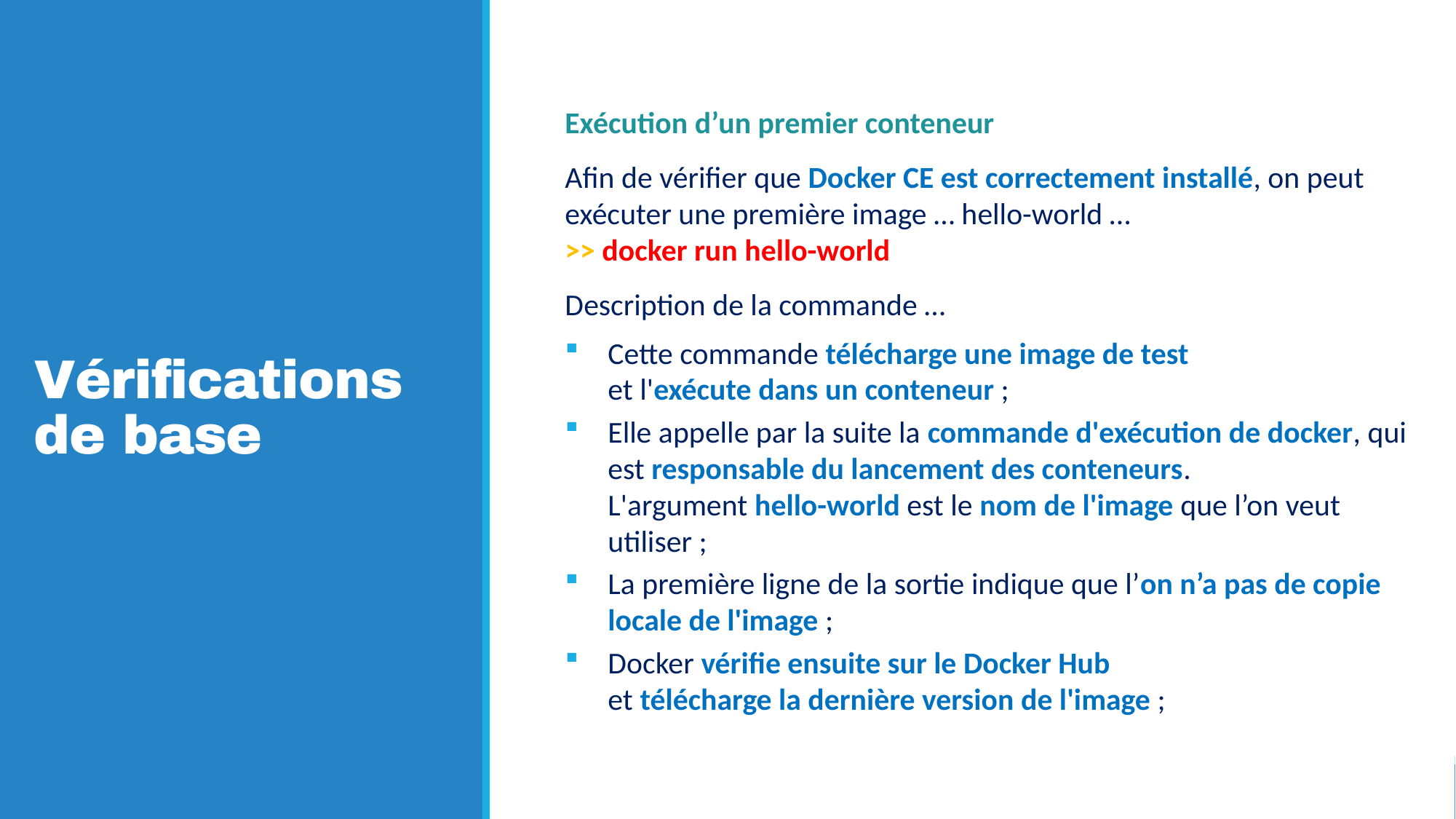

# Vérifications de base
Exécution d’un premier conteneur
Afin de vérifier que Docker CE est correctement installé, on peut exécuter une première image … hello-world …
>> docker run hello-world
Description de la commande …
Cette commande télécharge une image de test
et l'exécute dans un conteneur ;
Elle appelle par la suite la commande d'exécution de docker, qui est responsable du lancement des conteneurs.
L'argument hello-world est le nom de l'image que l’on veut utiliser ;
La première ligne de la sortie indique que l’on n’a pas de copie locale de l'image ;
Docker vérifie ensuite sur le Docker Hub
et télécharge la dernière version de l'image ;